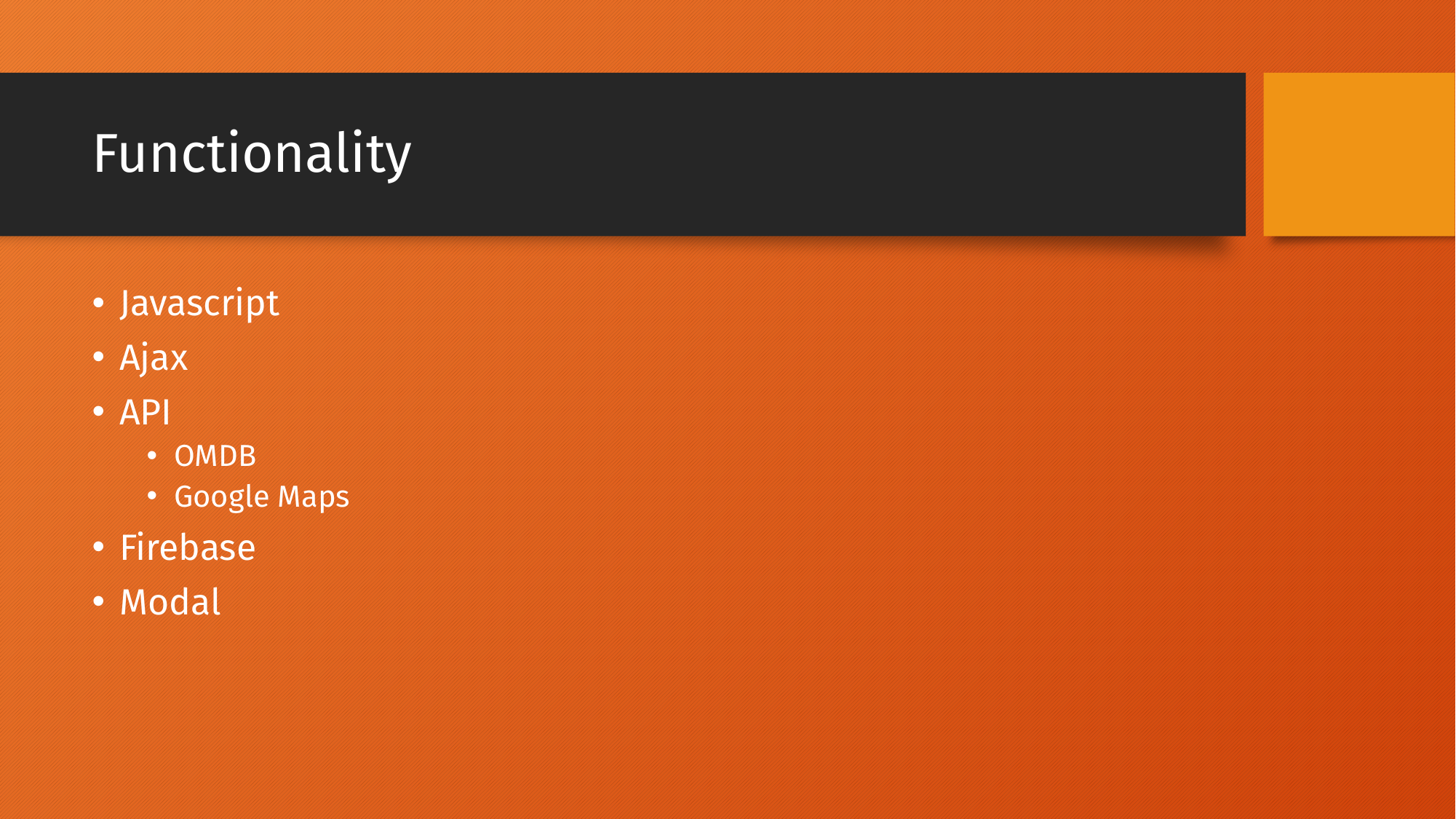

# Functionality
Javascript
Ajax
API
OMDB
Google Maps
Firebase
Modal